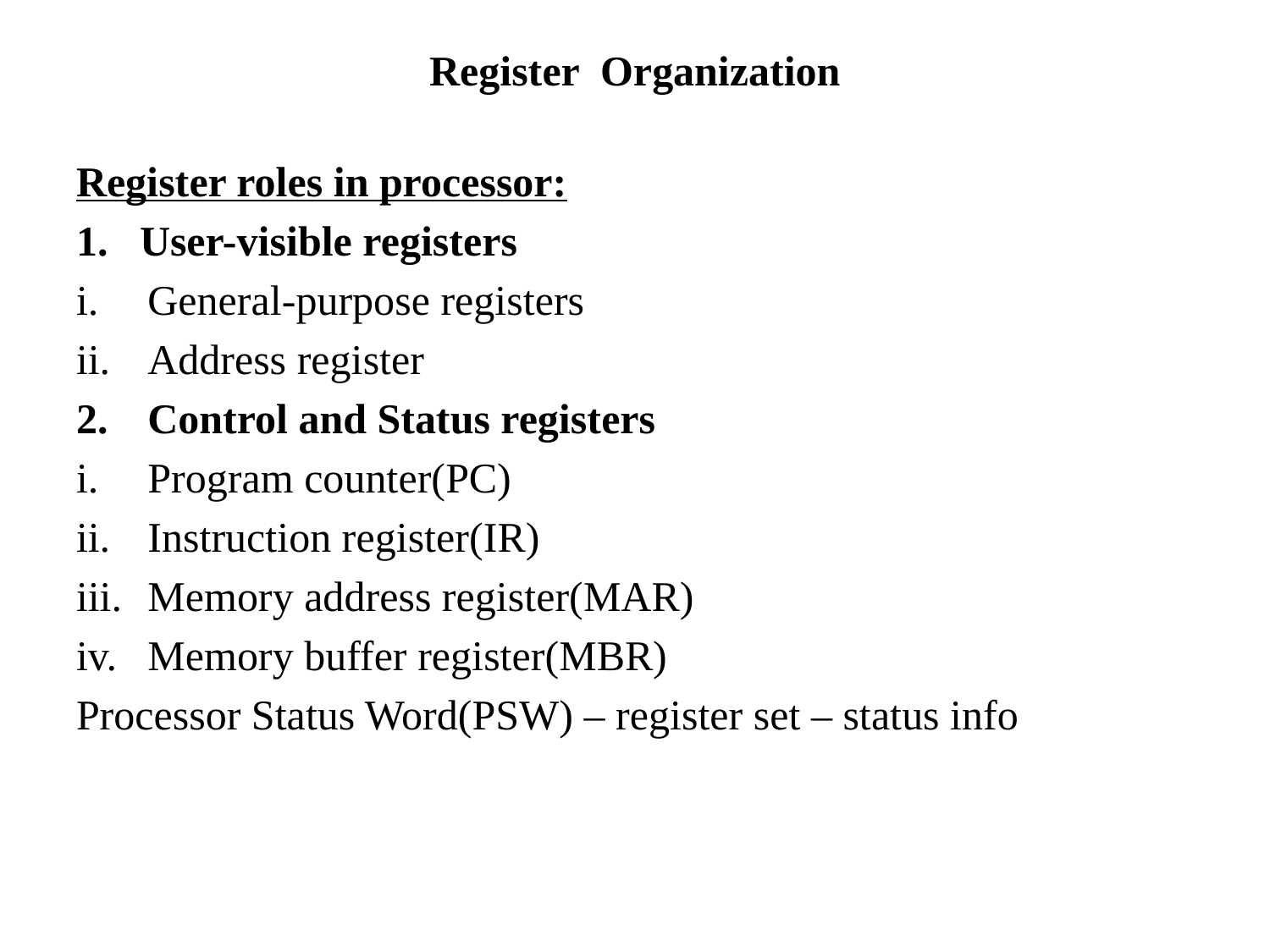

# Register  Organization
Register roles in processor:
User-visible registers
General-purpose registers
Address register
Control and Status registers
Program counter(PC)
Instruction register(IR)
Memory address register(MAR)
Memory buffer register(MBR)
Processor Status Word(PSW) – register set – status info